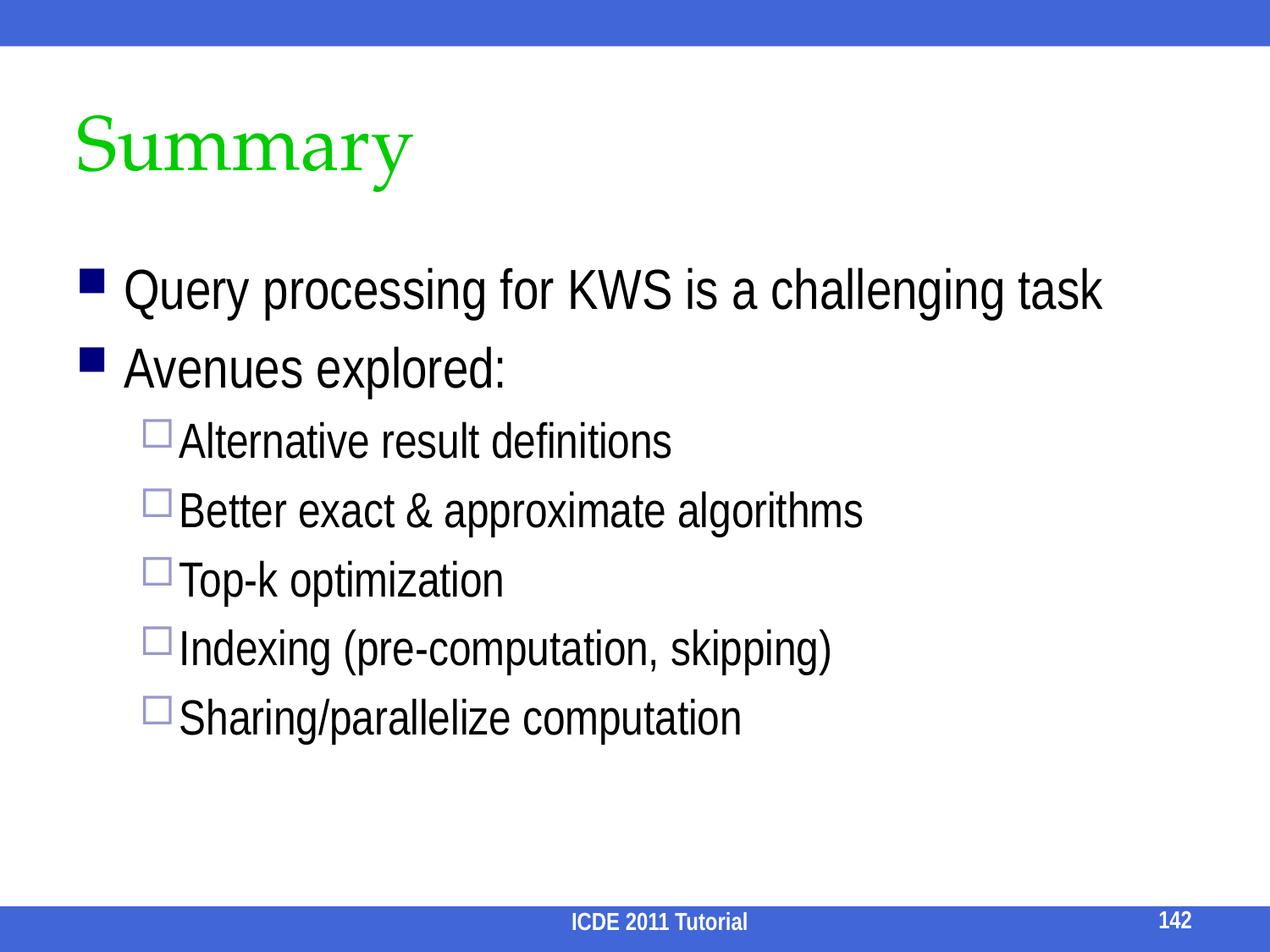

# Summary
Query processing for KWS is a challenging task
Avenues explored:
Alternative result definitions
Better exact & approximate algorithms
Top-k optimization
Indexing (pre-computation, skipping)
Sharing/parallelize computation

142
ICDE 2011 Tutorial